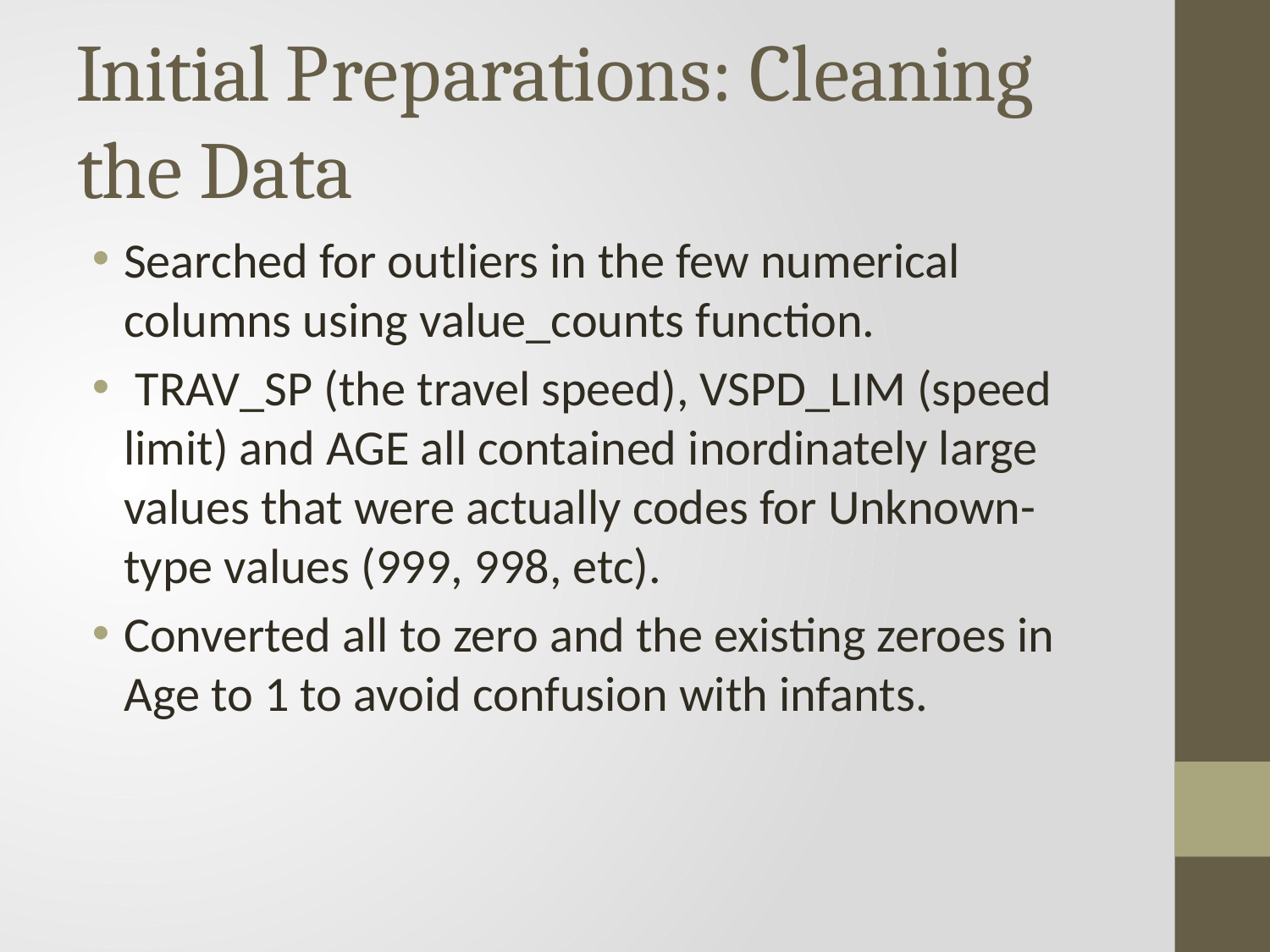

# Initial Preparations: Cleaning the Data
Searched for outliers in the few numerical columns using value_counts function.
 TRAV_SP (the travel speed), VSPD_LIM (speed limit) and AGE all contained inordinately large values that were actually codes for Unknown-type values (999, 998, etc).
Converted all to zero and the existing zeroes in Age to 1 to avoid confusion with infants.